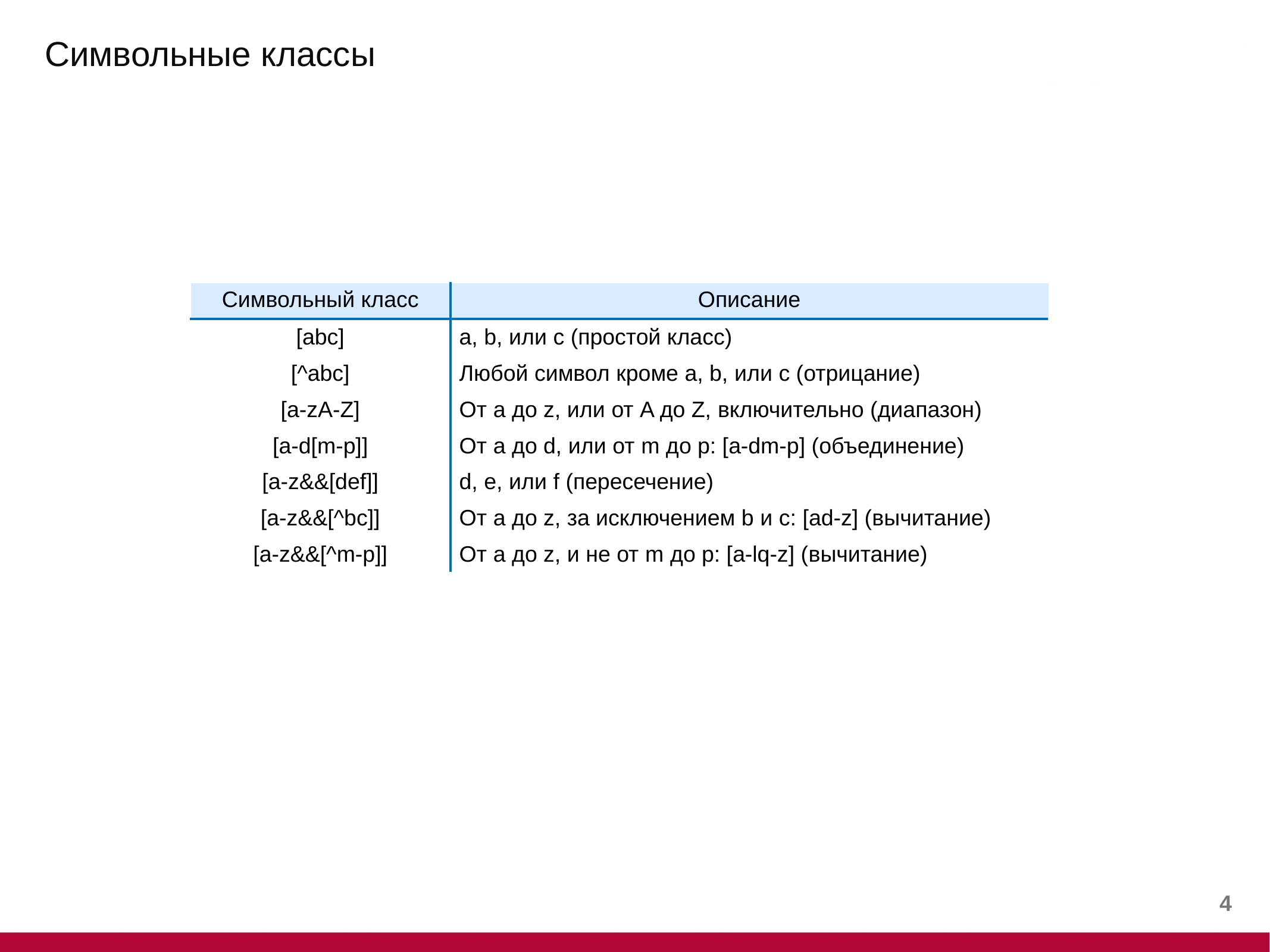

# Символьные классы
| Символьный класс | Описание |
| --- | --- |
| [abc] | a, b, или c (простой класс) |
| [^abc] | Любой символ кроме a, b, или c (отрицание) |
| [a-zA-Z] | От a до z, или от A до Z, включительно (диапазон) |
| [a-d[m-p]] | От a до d, или от m до p: [a-dm-p] (объединение) |
| [a-z&&[def]] | d, e, или f (пересечение) |
| [a-z&&[^bc]] | От a до z, за исключением b и c: [ad-z] (вычитание) |
| [a-z&&[^m-p]] | От a до z, и не от m до p: [a-lq-z] (вычитание) |
4